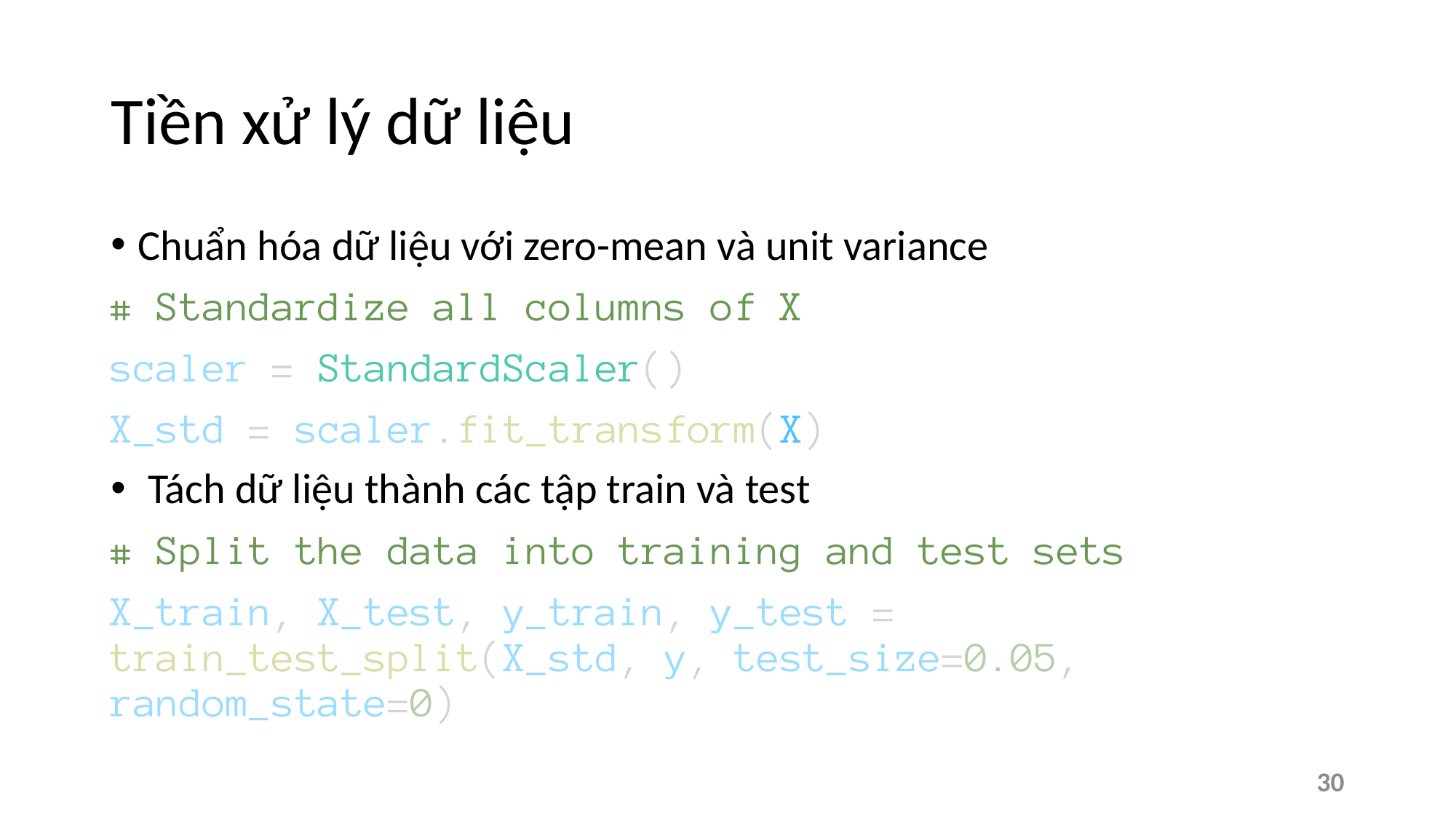

# Tiền xử lý dữ liệu
Chuẩn hóa dữ liệu với zero-mean và unit variance
# Standardize all columns of X
scaler = StandardScaler()
X_std = scaler.fit_transform(X)
 Tách dữ liệu thành các tập train và test
# Split the data into training and test sets
X_train, X_test, y_train, y_test = train_test_split(X_std, y, test_size=0.05, random_state=0)

30